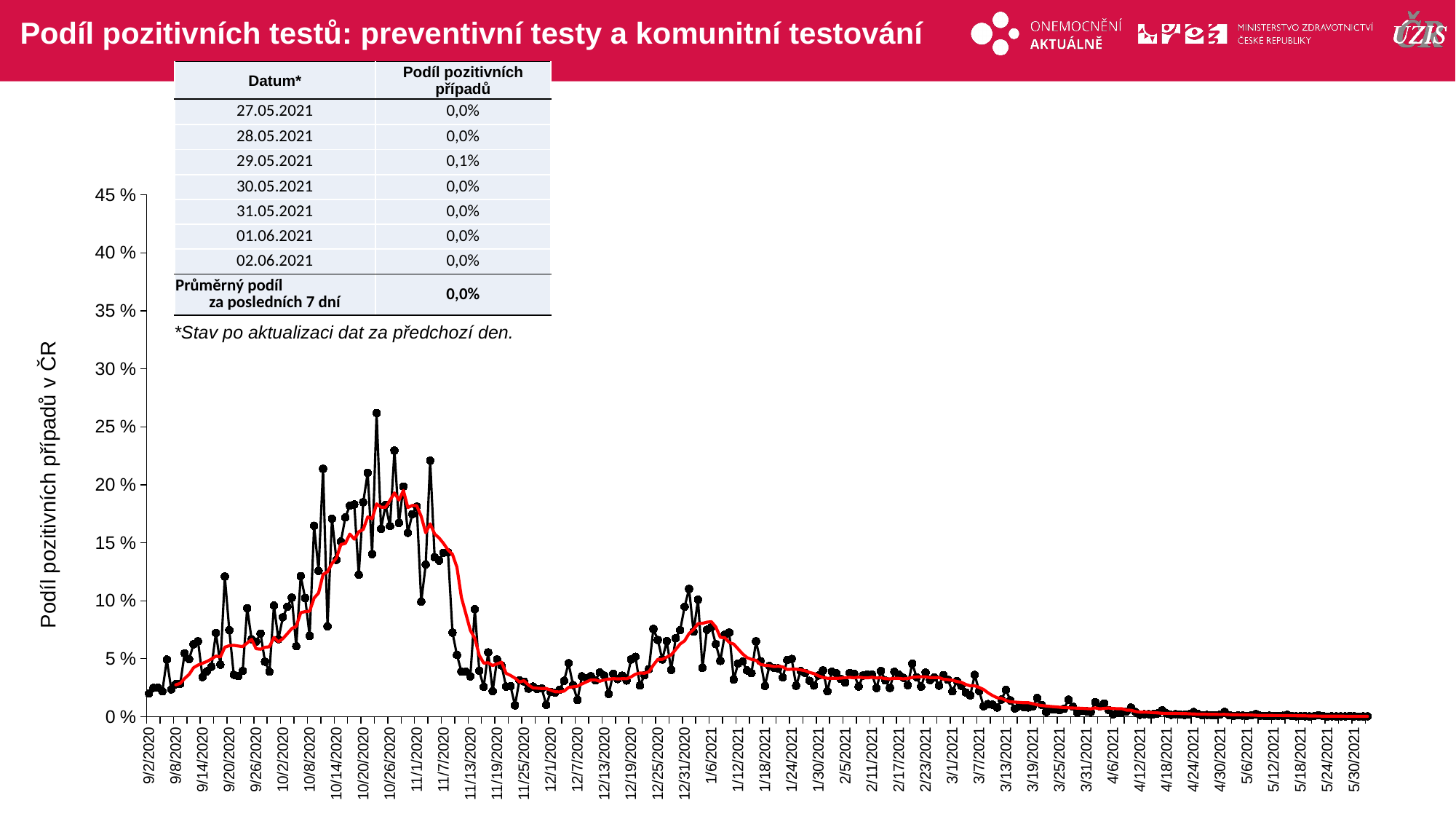

# Podíl pozitivních testů: preventivní testy a komunitní testování
| Datum\* | Podíl pozitivních případů |
| --- | --- |
| 27.05.2021 | 0,0% |
| 28.05.2021 | 0,0% |
| 29.05.2021 | 0,1% |
| 30.05.2021 | 0,0% |
| 31.05.2021 | 0,0% |
| 01.06.2021 | 0,0% |
| 02.06.2021 | 0,0% |
| Průměrný podíl za posledních 7 dní | 0,0% |

### Chart

| Category |  |
|---|---|
| 44076 | 0.019988895058300944 |
| 44077 | 0.0249396621078037 |
| 44078 | 0.025184275184275184 |
| 44079 | 0.02193548387096774 |
| 44080 | 0.04938271604938271 |
| 44081 | 0.023636363636363636 |
| 44082 | 0.028092656481025137 |
| 44083 | 0.028515878159429683 |
| 44084 | 0.05470313542361575 |
| 44085 | 0.049760191846522785 |
| 44086 | 0.06254598969830757 |
| 44087 | 0.06514657980456026 |
| 44088 | 0.034263338228095935 |
| 44089 | 0.0392618767177071 |
| 44090 | 0.043188064389477816 |
| 44091 | 0.0722753346080306 |
| 44092 | 0.0449438202247191 |
| 44093 | 0.12101910828025478 |
| 44094 | 0.07466340269277846 |
| 44095 | 0.036231884057971016 |
| 44096 | 0.03515475735575086 |
| 44097 | 0.03964150293002413 |
| 44098 | 0.09366485013623978 |
| 44099 | 0.0668541080912215 |
| 44100 | 0.06483644859813084 |
| 44101 | 0.07178750897343862 |
| 44102 | 0.04752760441670667 |
| 44103 | 0.03891820580474934 |
| 44104 | 0.09586830213040672 |
| 44105 | 0.06690333151283452 |
| 44106 | 0.08583308583308584 |
| 44107 | 0.09490986214209968 |
| 44108 | 0.10282485875706214 |
| 44109 | 0.06078740157480315 |
| 44110 | 0.12132701421800948 |
| 44111 | 0.1024024024024024 |
| 44112 | 0.06976744186046512 |
| 44113 | 0.1647025007185973 |
| 44114 | 0.12579415501905972 |
| 44115 | 0.21386800334168754 |
| 44116 | 0.0779699461298554 |
| 44117 | 0.17075428042572882 |
| 44118 | 0.13530742340119267 |
| 44119 | 0.1511015325670498 |
| 44120 | 0.17194183062446536 |
| 44121 | 0.18201154664235794 |
| 44122 | 0.18310571573090542 |
| 44123 | 0.12238968585436717 |
| 44124 | 0.18496267977425815 |
| 44125 | 0.21045122168717675 |
| 44126 | 0.14025471546026116 |
| 44127 | 0.2618782479584261 |
| 44128 | 0.1620164126611958 |
| 44129 | 0.1825780906291245 |
| 44130 | 0.164376130198915 |
| 44131 | 0.2295971978984238 |
| 44132 | 0.16710499696540562 |
| 44133 | 0.19855159927579963 |
| 44134 | 0.15865475964278927 |
| 44135 | 0.17466307277628032 |
| 44136 | 0.18127911901736551 |
| 44137 | 0.09911770227144734 |
| 44138 | 0.13121377129808537 |
| 44139 | 0.2209508460918614 |
| 44140 | 0.13759007876654936 |
| 44141 | 0.13466803559206023 |
| 44142 | 0.14141713608064038 |
| 44143 | 0.14182257091128544 |
| 44144 | 0.07263513513513513 |
| 44145 | 0.053288615613937024 |
| 44146 | 0.03900811230654162 |
| 44147 | 0.038871509674429386 |
| 44148 | 0.03479243487569882 |
| 44149 | 0.09271343121261555 |
| 44150 | 0.0396222068647777 |
| 44151 | 0.025828854112162868 |
| 44152 | 0.055547762659559546 |
| 44153 | 0.0221624442927691 |
| 44154 | 0.04946813110784398 |
| 44155 | 0.044134126368416515 |
| 44156 | 0.02611116444273783 |
| 44157 | 0.026473526473526472 |
| 44158 | 0.009845962197254629 |
| 44159 | 0.0315807540477144 |
| 44160 | 0.03042572882924572 |
| 44161 | 0.02432846763980537 |
| 44162 | 0.026095299008634474 |
| 44163 | 0.023996033713435796 |
| 44164 | 0.024487094639311716 |
| 44165 | 0.010300512596263635 |
| 44166 | 0.021423879541205598 |
| 44167 | 0.020668727814038702 |
| 44168 | 0.023442918574004715 |
| 44169 | 0.031067312510439284 |
| 44170 | 0.04624498375692719 |
| 44171 | 0.027417746759720838 |
| 44172 | 0.014463686504416245 |
| 44173 | 0.03490339867437597 |
| 44174 | 0.03338238711176516 |
| 44175 | 0.03491078355314197 |
| 44176 | 0.031359149582384206 |
| 44177 | 0.03824503311258278 |
| 44178 | 0.03553866785873938 |
| 44179 | 0.01968053638335634 |
| 44180 | 0.03707368559931394 |
| 44181 | 0.0325052240538658 |
| 44182 | 0.03549942823049769 |
| 44183 | 0.03127109910806297 |
| 44184 | 0.04938941655359566 |
| 44185 | 0.051738342395781844 |
| 44186 | 0.02697996340952675 |
| 44187 | 0.035779792813040896 |
| 44188 | 0.04107961296893566 |
| 44189 | 0.07579833898701603 |
| 44190 | 0.06620931716656031 |
| 44191 | 0.04940995874508299 |
| 44192 | 0.06529272296188218 |
| 44193 | 0.0404020447978663 |
| 44194 | 0.0678236797274276 |
| 44195 | 0.07461896697713802 |
| 44196 | 0.09491199275567377 |
| 44197 | 0.11031347212251735 |
| 44198 | 0.07336147830299675 |
| 44199 | 0.10097719869706841 |
| 44200 | 0.04218127690389025 |
| 44201 | 0.07504424778761062 |
| 44202 | 0.07723166009697562 |
| 44203 | 0.06265454545454545 |
| 44204 | 0.048210547987509865 |
| 44205 | 0.07080025745548166 |
| 44206 | 0.07258883248730964 |
| 44207 | 0.03217032660795898 |
| 44208 | 0.045955624210082854 |
| 44209 | 0.04762087490406754 |
| 44210 | 0.039962097804144524 |
| 44211 | 0.037603782717152534 |
| 44212 | 0.06503902341404844 |
| 44213 | 0.04801032985092147 |
| 44214 | 0.02668131523189202 |
| 44215 | 0.043819008443386015 |
| 44216 | 0.042286462718682756 |
| 44217 | 0.04176594253679047 |
| 44218 | 0.033964095099466275 |
| 44219 | 0.04894345610957989 |
| 44220 | 0.04989870988378292 |
| 44221 | 0.026727050872911582 |
| 44222 | 0.03947418555915413 |
| 44223 | 0.037819016927806794 |
| 44224 | 0.031064465469031296 |
| 44225 | 0.02689921180613785 |
| 44226 | 0.03558830939783321 |
| 44227 | 0.039961941008563276 |
| 44228 | 0.0219697890090309 |
| 44229 | 0.0388903044973882 |
| 44230 | 0.037619567310778715 |
| 44231 | 0.03264889682438465 |
| 44232 | 0.029446442256676295 |
| 44233 | 0.03778853313477289 |
| 44234 | 0.0370201096892139 |
| 44235 | 0.026043777867855694 |
| 44236 | 0.035609441052137154 |
| 44237 | 0.03654740994114203 |
| 44238 | 0.03643761855228538 |
| 44239 | 0.02478725378436415 |
| 44240 | 0.03941753787070621 |
| 44241 | 0.031350900947817936 |
| 44242 | 0.024893501393685465 |
| 44243 | 0.03883400888327953 |
| 44244 | 0.03626006875611654 |
| 44245 | 0.033689142194744975 |
| 44246 | 0.027181275121582908 |
| 44247 | 0.045862412761714856 |
| 44248 | 0.03412782113478169 |
| 44249 | 0.026027970356203682 |
| 44250 | 0.03813895829701513 |
| 44251 | 0.031668299053215804 |
| 44252 | 0.03391437946928169 |
| 44253 | 0.02687432089822528 |
| 44254 | 0.03604790883367572 |
| 44255 | 0.03201655379984951 |
| 44256 | 0.02187346134908912 |
| 44257 | 0.030853606225871685 |
| 44258 | 0.02677665534430279 |
| 44259 | 0.021028008311662457 |
| 44260 | 0.018402834432763804 |
| 44261 | 0.036154306220095696 |
| 44262 | 0.0222195568083001 |
| 44263 | 0.009069994099199745 |
| 44264 | 0.010995820533442325 |
| 44265 | 0.010434126181915887 |
| 44266 | 0.00797232959366456 |
| 44267 | 0.0148898696960979 |
| 44268 | 0.023240531837995314 |
| 44269 | 0.014113452867778127 |
| 44270 | 0.007129116215910377 |
| 44271 | 0.009263776534791636 |
| 44272 | 0.0084034594241296 |
| 44273 | 0.008068772209647343 |
| 44274 | 0.008937558447491844 |
| 44275 | 0.016209503958134686 |
| 44276 | 0.01028186859979644 |
| 44277 | 0.004113837453251847 |
| 44278 | 0.006291855969315024 |
| 44279 | 0.006417657229891973 |
| 44280 | 0.0056472608583176005 |
| 44281 | 0.006857810918319337 |
| 44282 | 0.014847490451342192 |
| 44283 | 0.008813440496757556 |
| 44284 | 0.003555147673715494 |
| 44285 | 0.005215492843858656 |
| 44286 | 0.004823924127546033 |
| 44287 | 0.004096228563929755 |
| 44288 | 0.012760055478502081 |
| 44289 | 0.009019643451678319 |
| 44290 | 0.011566265060240964 |
| 44291 | 0.005810055865921788 |
| 44292 | 0.0021355715447507776 |
| 44293 | 0.0037614185921547557 |
| 44294 | 0.003775370593257826 |
| 44295 | 0.004556238346404707 |
| 44296 | 0.007964601769911504 |
| 44297 | 0.004230221679886109 |
| 44298 | 0.0017559838843348185 |
| 44299 | 0.002273642875996166 |
| 44300 | 0.0022712373597898075 |
| 44301 | 0.00232198550869953 |
| 44302 | 0.002944357174995856 |
| 44303 | 0.005639879405343591 |
| 44304 | 0.0030075462068462687 |
| 44305 | 0.0016832066513153873 |
| 44306 | 0.0023022989760703317 |
| 44307 | 0.0019754768392370573 |
| 44308 | 0.001649200990554576 |
| 44309 | 0.0022467490222481106 |
| 44310 | 0.004148023862788963 |
| 44311 | 0.002557341950320163 |
| 44312 | 0.0012701913455451408 |
| 44313 | 0.001664691478716389 |
| 44314 | 0.0014118411831025972 |
| 44315 | 0.0014473860307420826 |
| 44316 | 0.0019254383096831383 |
| 44317 | 0.004255822201205816 |
| 44318 | 0.0014608971814211989 |
| 44319 | 0.0007891068492388768 |
| 44320 | 0.001150448422961943 |
| 44321 | 0.0010894339243990195 |
| 44322 | 0.0009018430217497674 |
| 44323 | 0.0012243973558679067 |
| 44324 | 0.0023438110367457487 |
| 44325 | 0.0009698704189522219 |
| 44326 | 0.0006354643477315282 |
| 44327 | 0.0009895409820548894 |
| 44328 | 0.0009056427385467843 |
| 44329 | 0.000903746310879317 |
| 44330 | 0.0009355059411608652 |
| 44331 | 0.0016784558206450065 |
| 44332 | 0.0008120574287013578 |
| 44333 | 0.00047560516124250306 |
| 44334 | 0.0006137793463249962 |
| 44335 | 0.0004590252463885514 |
| 44336 | 0.0003560017052921192 |
| 44337 | 0.0005198976379317317 |
| 44338 | 0.001250596875781623 |
| 44339 | 0.0005657708628005657 |
| 44340 | 0.000247881815458874 |
| 44341 | 0.0004496790057310154 |
| 44342 | 0.0003711486504925907 |
| 44343 | 0.00037877373337530075 |
| 44344 | 0.00036397197415798983 |
| 44345 | 0.0006260869565217392 |
| 44346 | 0.0003958977452680793 |
| 44347 | 0.00026598806626675824 |
| 44348 | 0.0003505345652119482 |
| 44349 | 0.0004432987998095457 |
|  | None |
|  | None |
|  | None |
|  | None |
|  | None |
|  | None |
|  | None |
|  | None |
|  | None |
|  | None |
|  | None |
|  | None |
|  | None |
|  | None |
|  | None |
|  | None |
|  | None |
|  | None |
|  | None |
|  | None |
|  | None |
|  | None |
|  | None |
|  | None |
|  | None |
|  | None |
|  | None |
|  | None |
|  | None |
|  | None |
|  | None |
|  | None |
|  | None |
|  | None |
|  | None |
|  | None |
|  | None |
|  | None |
|  | None |
|  | None |
|  | None |
|  | None |
|  | None |
|  | None |
|  | None |
|  | None |
|  | None |
|  | None |
|  | None |
|  | None |
|  | None |
|  | None |
|  | None |
|  | None |
|  | None |
|  | None |
|  | None |
|  | None |
|  | None |
|  | None |
|  | None |
|  | None |
|  | None |
|  | None |
|  | None |
|  | None |
|  | None |
|  | None |
|  | None |
|  | None |
|  | None |
|  | None |
|  | None |
|  | None |
|  | None |
|  | None |
|  | None |
|  | None |
|  | None |
|  | None |
|  | None |
|  | None |
|  | None |
|  | None |
|  | None |
|  | None |
|  | None |
|  | None |
|  | None |
|  | None |
|  | None |
|  | None |
|  | None |
|  | None |
|  | None |
|  | None |
|  | None |
|  | None |
|  | None |
|  | None |
|  | None |
|  | None |
|  | None |
|  | None |
|  | None |
|  | None |
|  | None |
|  | None |
|  | None |
|  | None |
|  | None |
|  | None |
|  | None |
|  | None |
|  | None |
|  | None |
|  | None |
|  | None |
|  | None |
|  | None |
|  | None |
|  | None |
|  | None |
|  | None |
|  | None |
|  | None |
|  | None |
|  | None |
|  | None |
|  | None |
|  | None |
|  | None |
|  | None |
|  | None |
|  | None |
|  | None |
|  | None |
|  | None |
|  | None |
|  | None |
|  | None |
|  | None |
|  | None |
|  | None |
|  | None |
|  | None |
|  | None |
|  | None |
|  | None |
|  | None |
|  | None |
|  | None |
|  | None |
|  | None |
|  | None |
|  | None |
|  | None |
|  | None |
|  | None |
|  | None |
|  | None |
|  | None |
|  | None |
|  | None |
|  | None |
|  | None |
|  | None |
|  | None |
|  | None |
|  | None |
|  | None |
|  | None |
|  | None |
|  | None |
|  | None |
|  | None |
|  | None |
|  | None |
|  | None |
|  | None |
|  | None |
|  | None |
|  | None |
|  | None |
|  | None |
|  | None |
|  | None |
|  | None |
|  | None |
|  | None |
|  | None |
|  | None |
|  | None |
|  | None |
|  | None |
|  | None |
|  | None |
|  | None |
|  | None |
|  | None |
|  | None |
|  | None |
|  | None |
|  | None |
|  | None |
|  | None |
|  | None |
|  | None |
|  | None |
|  | None |
|  | None |
|  | None |
|  | None |
|  | None |
|  | None |
|  | None |
|  | None |
|  | None |
|  | None |
*Stav po aktualizaci dat za předchozí den.
Podíl pozitivních případů v ČR